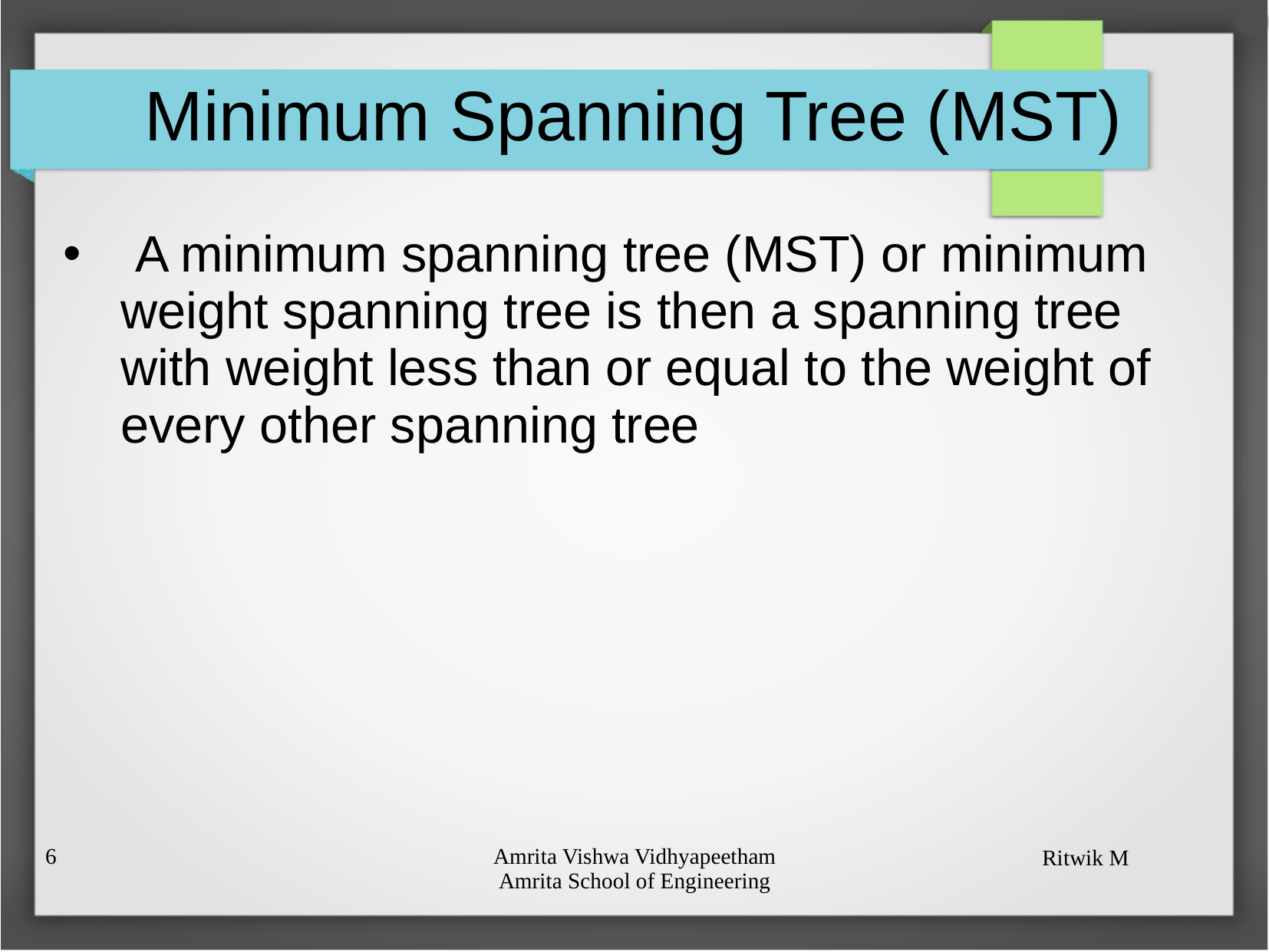

# Minimum Spanning Tree (MST)
 A minimum spanning tree (MST) or minimum weight spanning tree is then a spanning tree with weight less than or equal to the weight of every other spanning tree

6
Amrita Vishwa Vidhyapeetham
Amrita School of Engineering